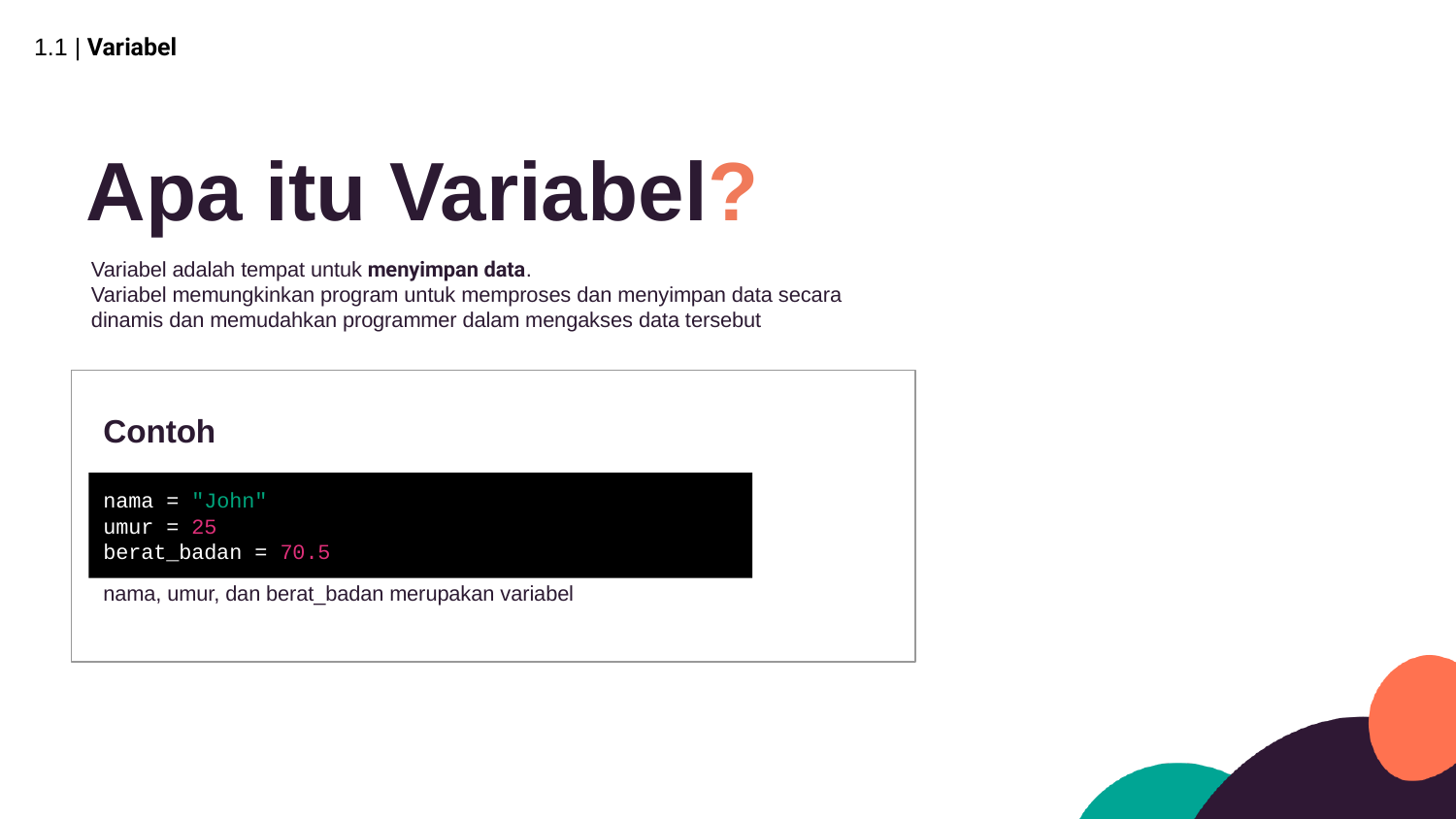

1.1 | Variabel
Apa itu Variabel?
Variabel adalah tempat untuk menyimpan data.
Variabel memungkinkan program untuk memproses dan menyimpan data secara dinamis dan memudahkan programmer dalam mengakses data tersebut

Contoh
nama = "John"
umur = 25
berat_badan = 70.5
nama, umur, dan berat_badan merupakan variabel